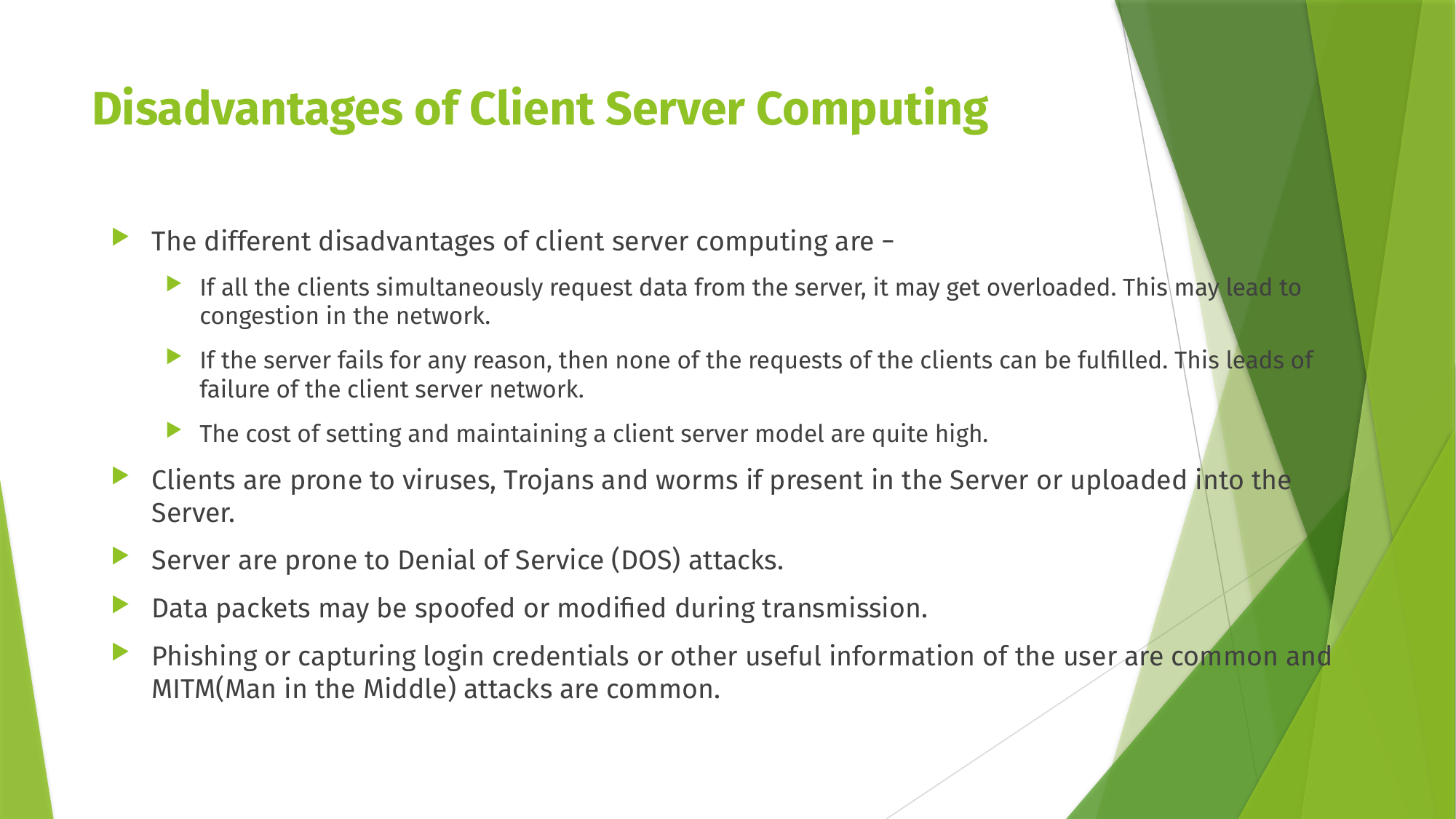

# Disadvantages of Client Server Computing
The different disadvantages of client server computing are −
If all the clients simultaneously request data from the server, it may get overloaded. This may lead to congestion in the network.
If the server fails for any reason, then none of the requests of the clients can be fulfilled. This leads of failure of the client server network.
The cost of setting and maintaining a client server model are quite high.
Clients are prone to viruses, Trojans and worms if present in the Server or uploaded into the Server.
Server are prone to Denial of Service (DOS) attacks.
Data packets may be spoofed or modified during transmission.
Phishing or capturing login credentials or other useful information of the user are common and MITM(Man in the Middle) attacks are common.